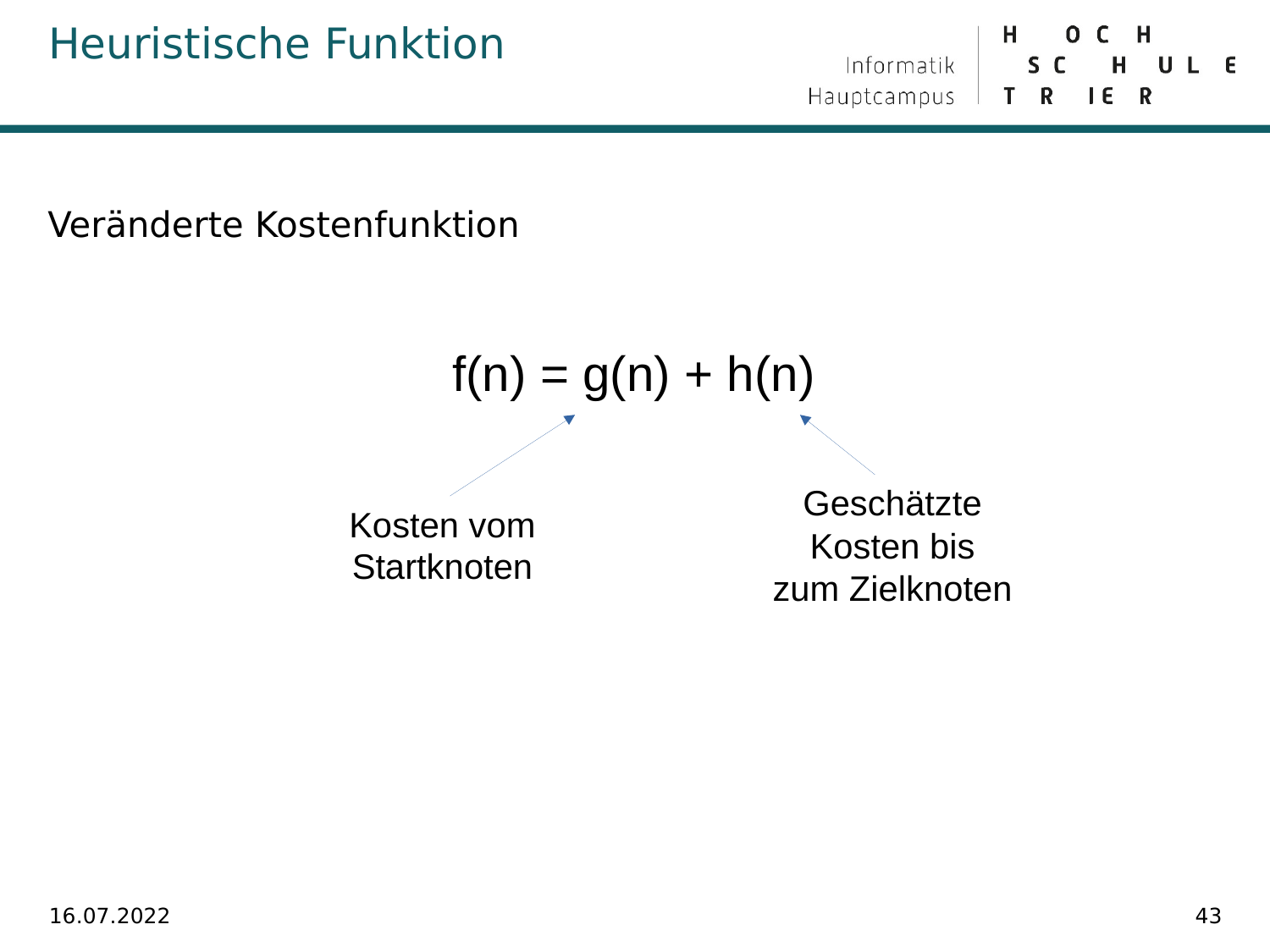

# Heuristische Funktion
Veränderte Kostenfunktion
f(n) = g(n) + h(n)

Geschätzte Kosten bis zum Zielknoten
Kosten vom Startknoten
16.07.2022

43